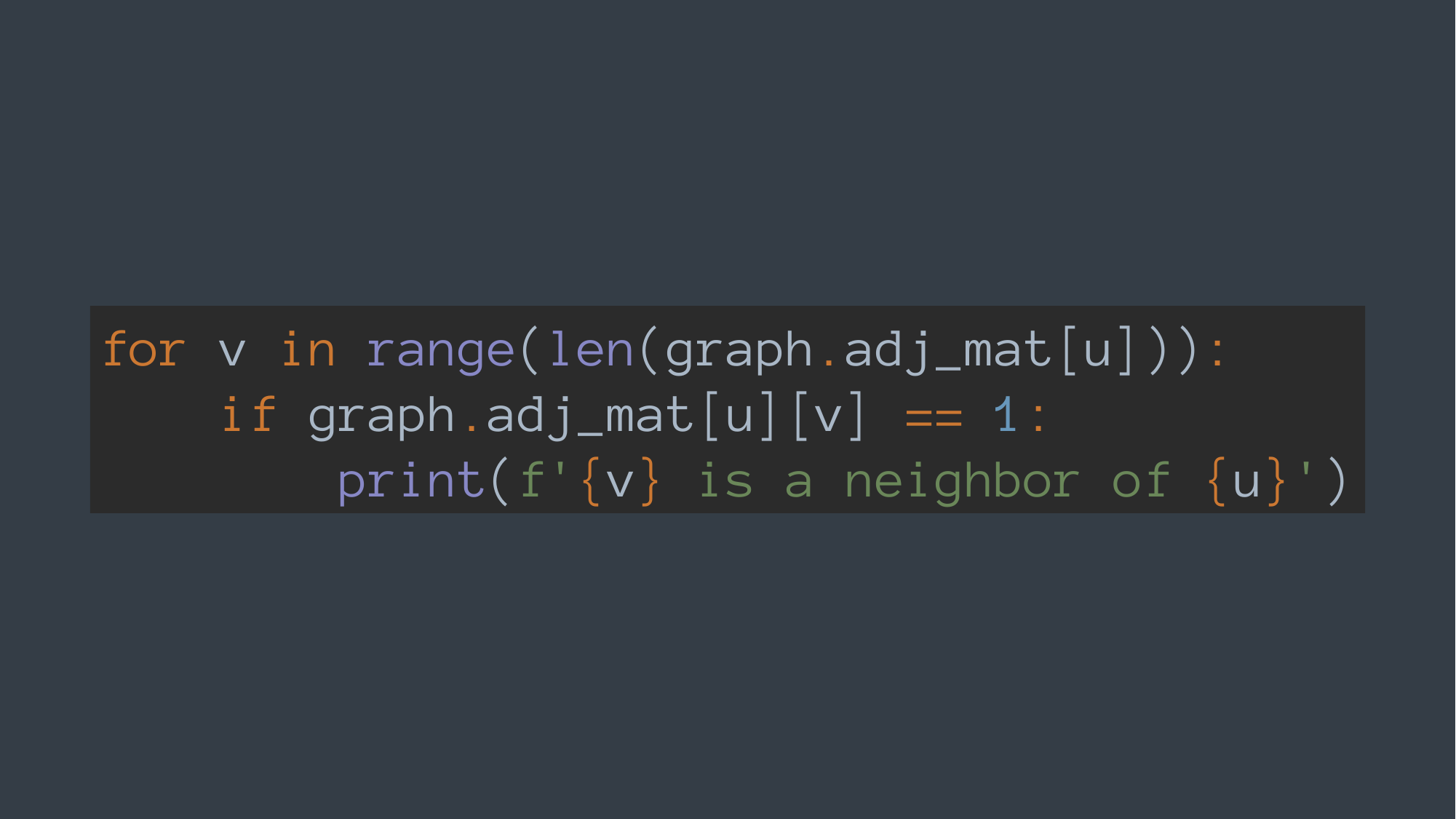

for v in range(len(graph.adj_mat[u])):
    if graph.adj_mat[u][v] == 1:
        print(f'{v} is a neighbor of {u}')